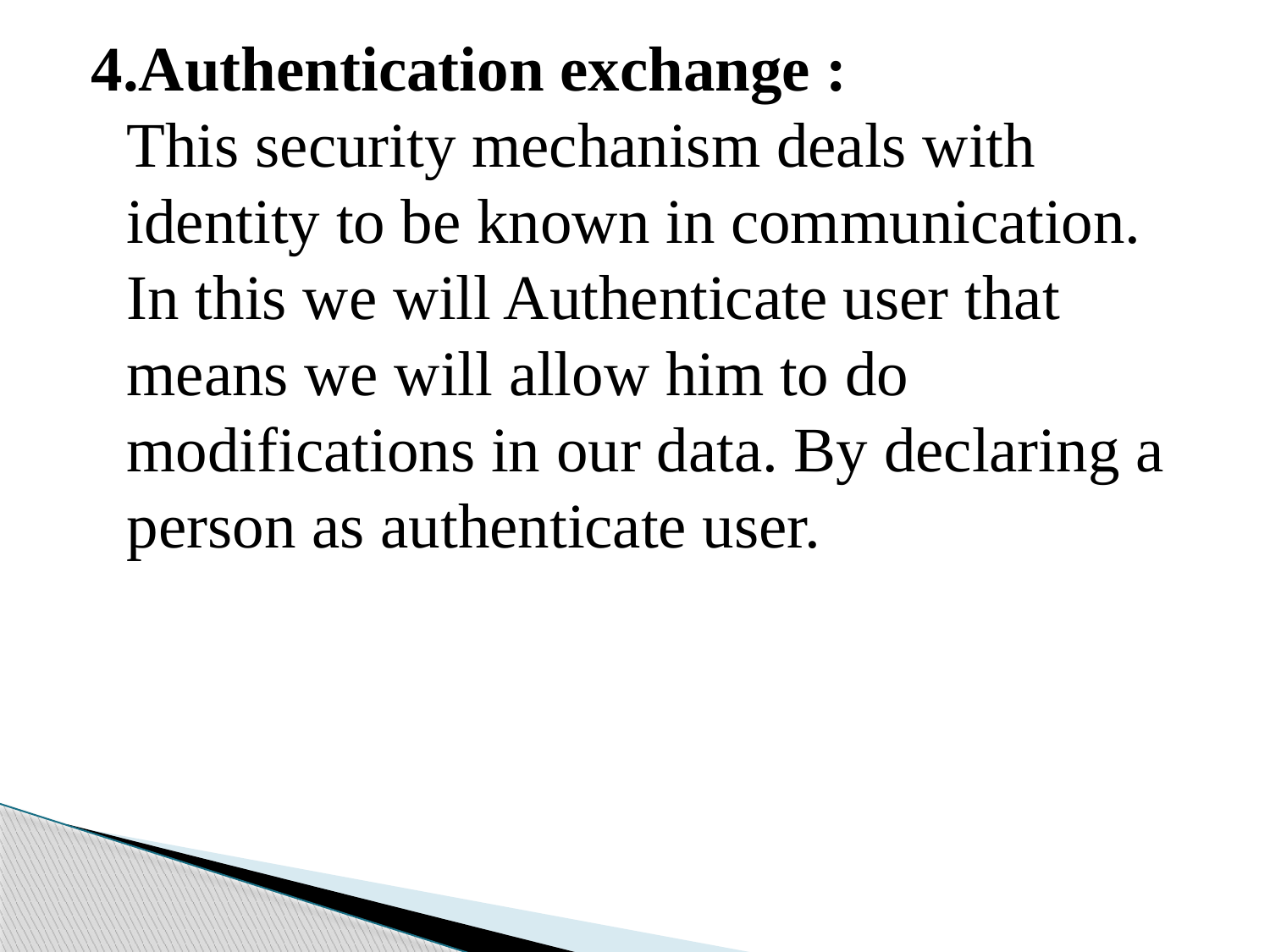

4.Authentication exchange :
This security mechanism deals with identity to be known in communication. In this we will Authenticate user that means we will allow him to do modifications in our data. By declaring a person as authenticate user.